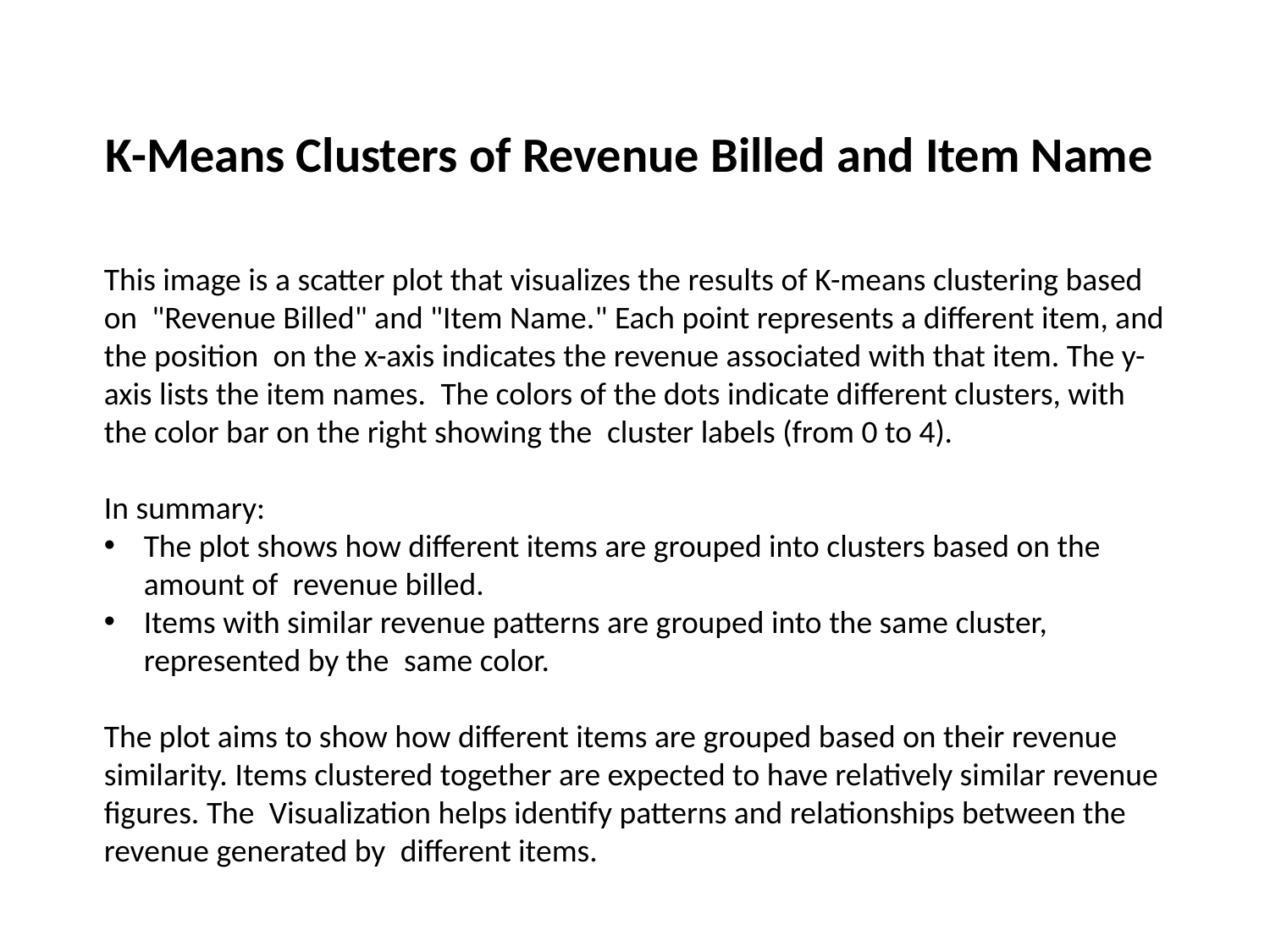

K-Means Clusters of Revenue Billed and Item Name

This image is a scatter plot that visualizes the results of K-means clustering based on  "Revenue Billed" and "Item Name." Each point represents a different item, and the position  on the x-axis indicates the revenue associated with that item. The y-axis lists the item names.  The colors of the dots indicate different clusters, with the color bar on the right showing the  cluster labels (from 0 to 4).

In summary:
The plot shows how different items are grouped into clusters based on the amount of  revenue billed.
Items with similar revenue patterns are grouped into the same cluster, represented by the  same color.

The plot aims to show how different items are grouped based on their revenue similarity. Items clustered together are expected to have relatively similar revenue figures. The  Visualization helps identify patterns and relationships between the revenue generated by  different items.